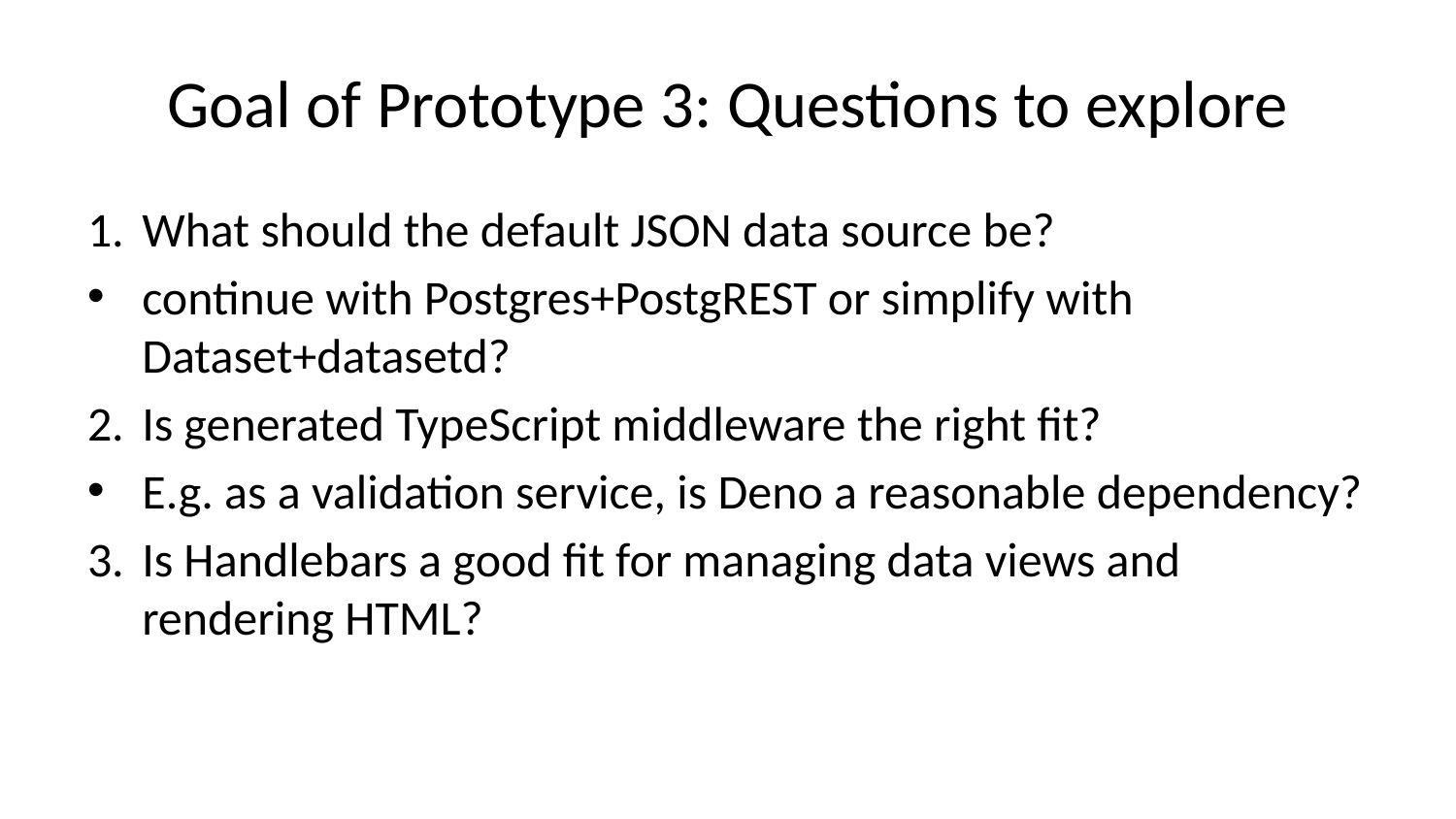

# Goal of Prototype 3: Questions to explore
What should the default JSON data source be?
continue with Postgres+PostgREST or simplify with Dataset+datasetd?
Is generated TypeScript middleware the right fit?
E.g. as a validation service, is Deno a reasonable dependency?
Is Handlebars a good fit for managing data views and rendering HTML?